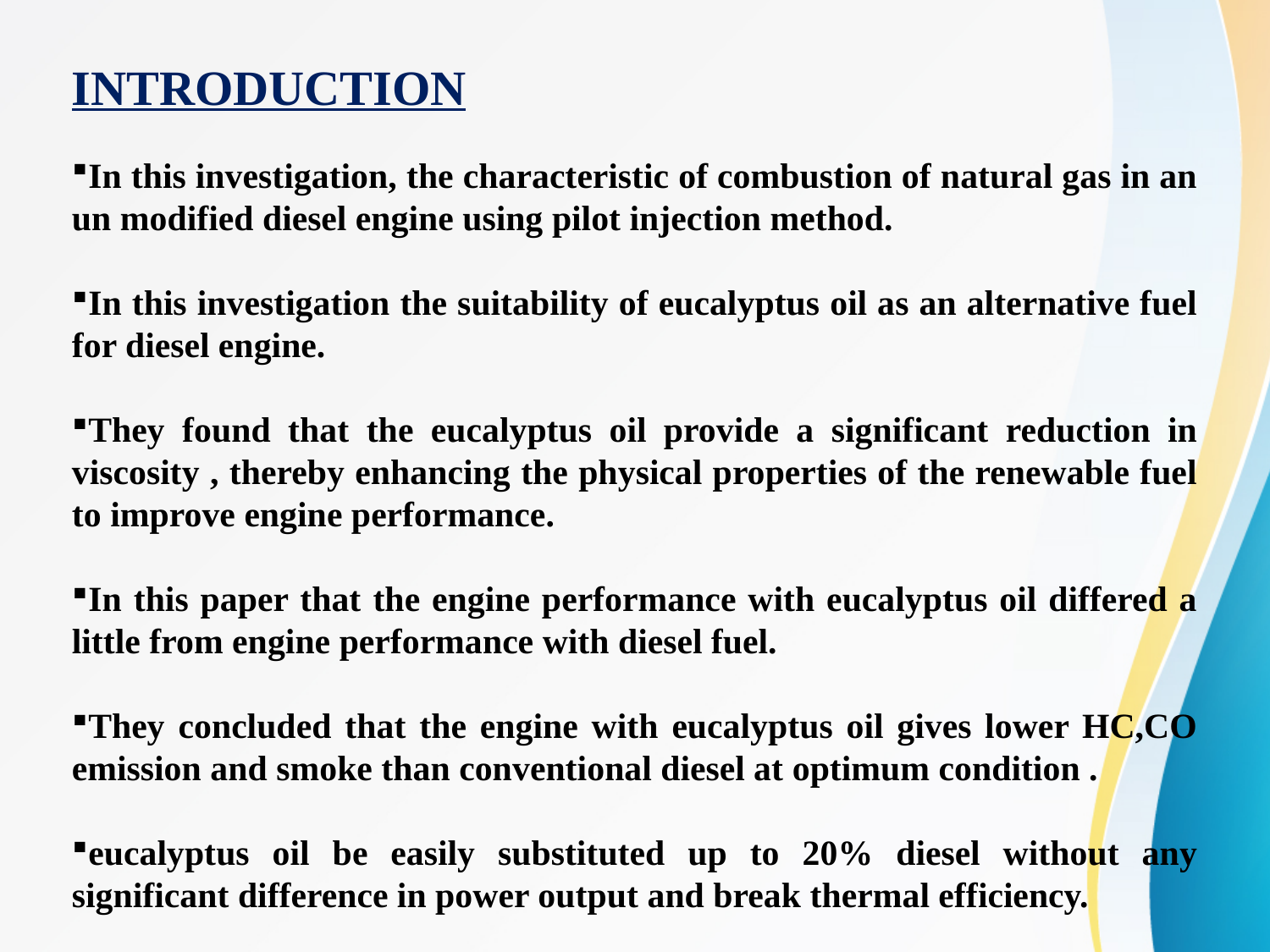

INTRODUCTION

In this investigation, the characteristic of combustion of natural gas in an un modified diesel engine using pilot injection method.

In this investigation the suitability of eucalyptus oil as an alternative fuel for diesel engine.

They found that the eucalyptus oil provide a significant reduction in viscosity , thereby enhancing the physical properties of the renewable fuel to improve engine performance.

In this paper that the engine performance with eucalyptus oil differed a little from engine performance with diesel fuel.

They concluded that the engine with eucalyptus oil gives lower HC,CO emission and smoke than conventional diesel at optimum condition .

eucalyptus oil be easily substituted up to 20% diesel without any significant difference in power output and break thermal efficiency.